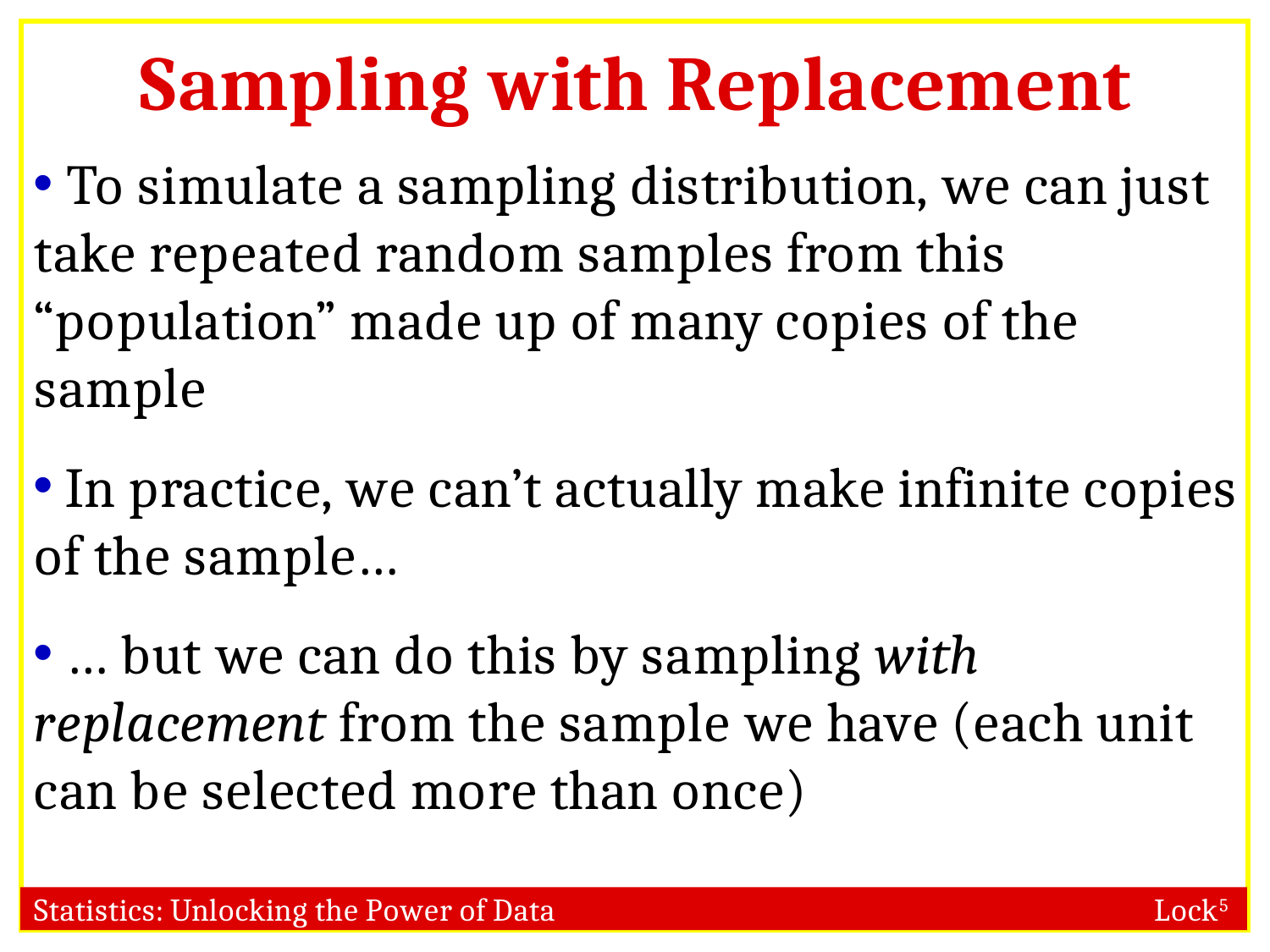

Sampling with Replacement
 To simulate a sampling distribution, we can just take repeated random samples from this “population” made up of many copies of the sample
 In practice, we can’t actually make infinite copies of the sample…
 … but we can do this by sampling with replacement from the sample we have (each unit can be selected more than once)